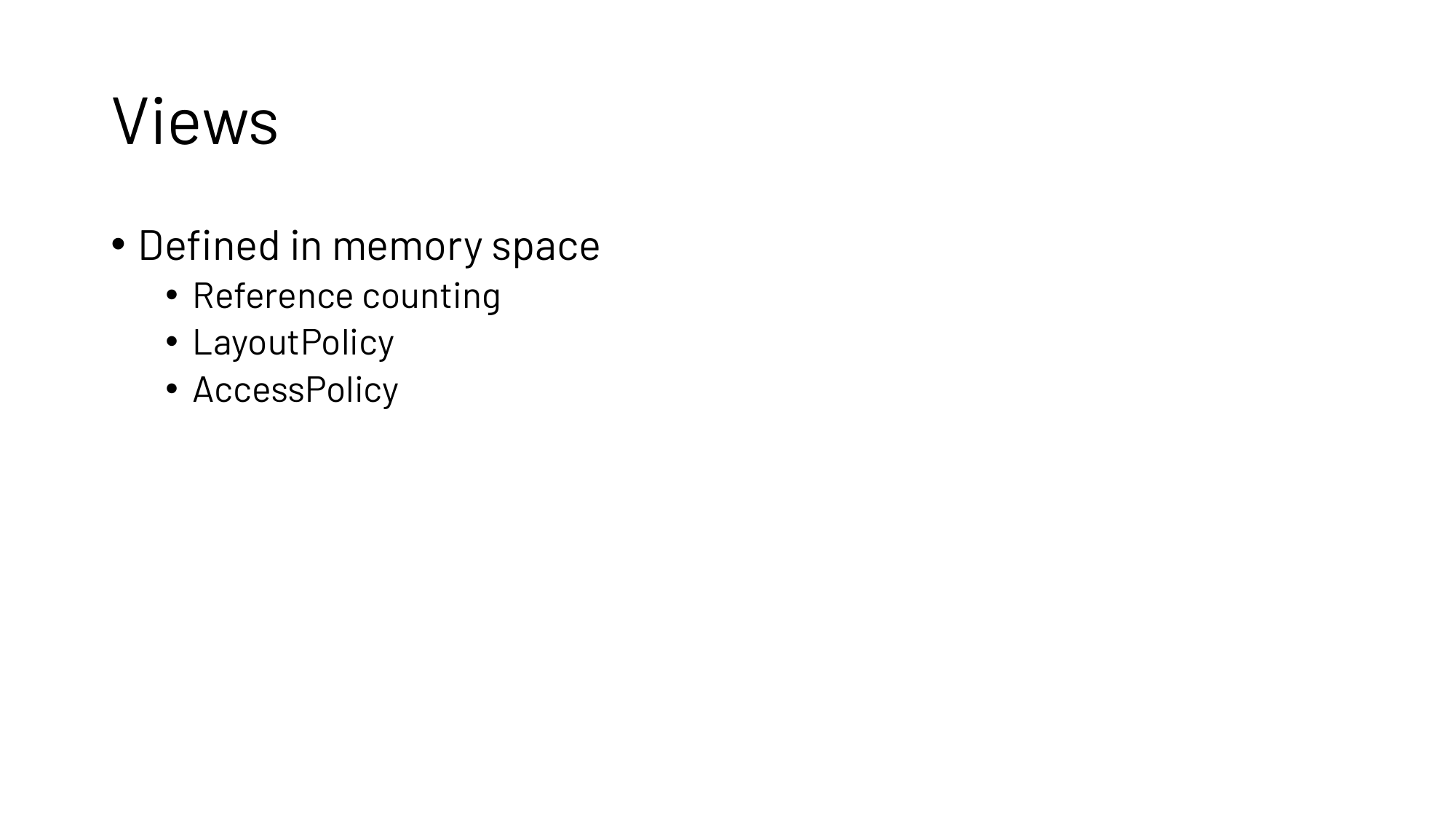

# Views
Defined in memory space
Reference counting
LayoutPolicy
AccessPolicy